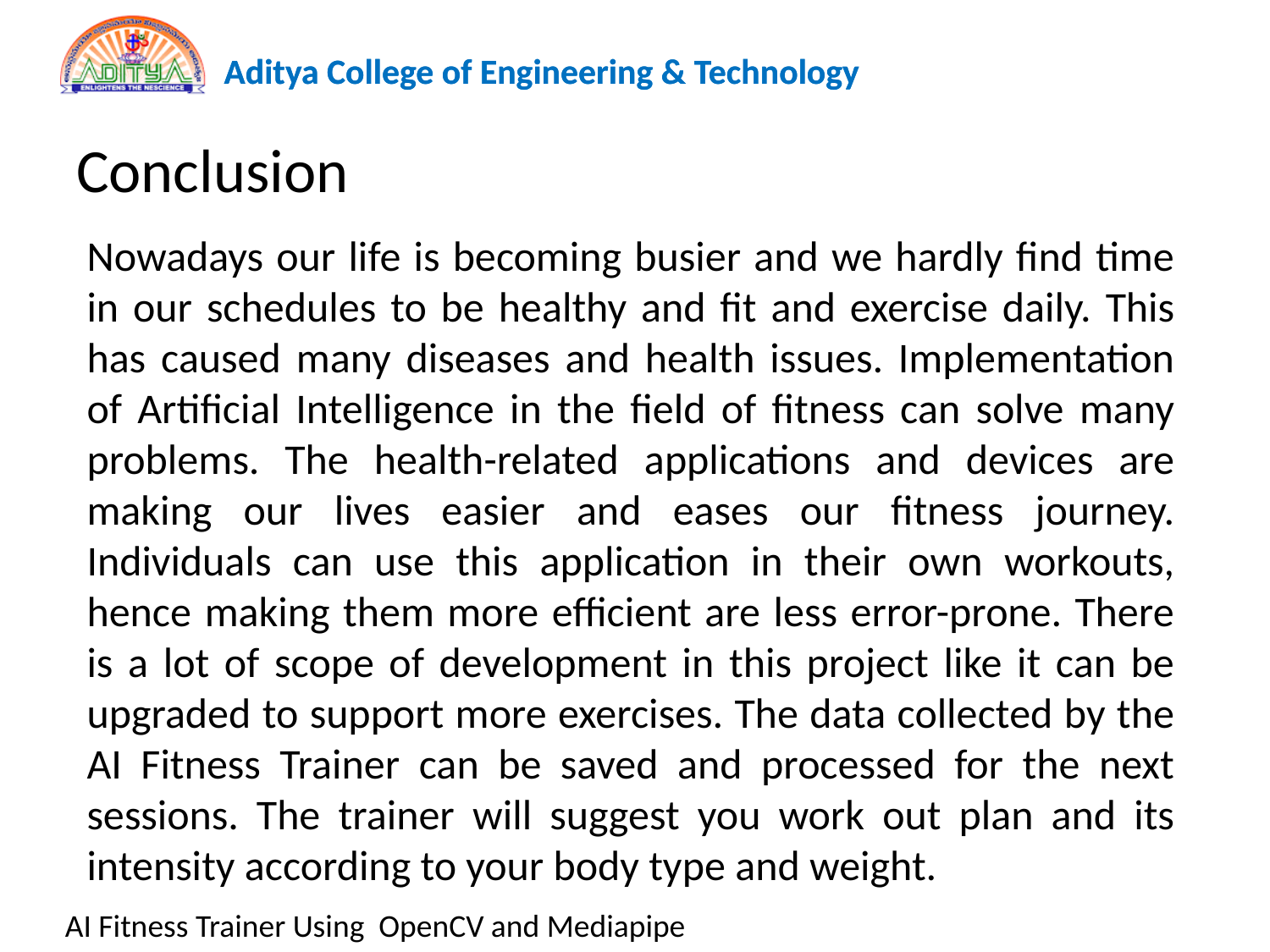

# Conclusion
Nowadays our life is becoming busier and we hardly find time in our schedules to be healthy and fit and exercise daily. This has caused many diseases and health issues. Implementation of Artificial Intelligence in the field of fitness can solve many problems. The health-related applications and devices are making our lives easier and eases our fitness journey. Individuals can use this application in their own workouts, hence making them more efficient are less error-prone. There is a lot of scope of development in this project like it can be upgraded to support more exercises. The data collected by the AI Fitness Trainer can be saved and processed for the next sessions. The trainer will suggest you work out plan and its intensity according to your body type and weight.
29

AI Fitness Trainer Using  OpenCV and Mediapipe